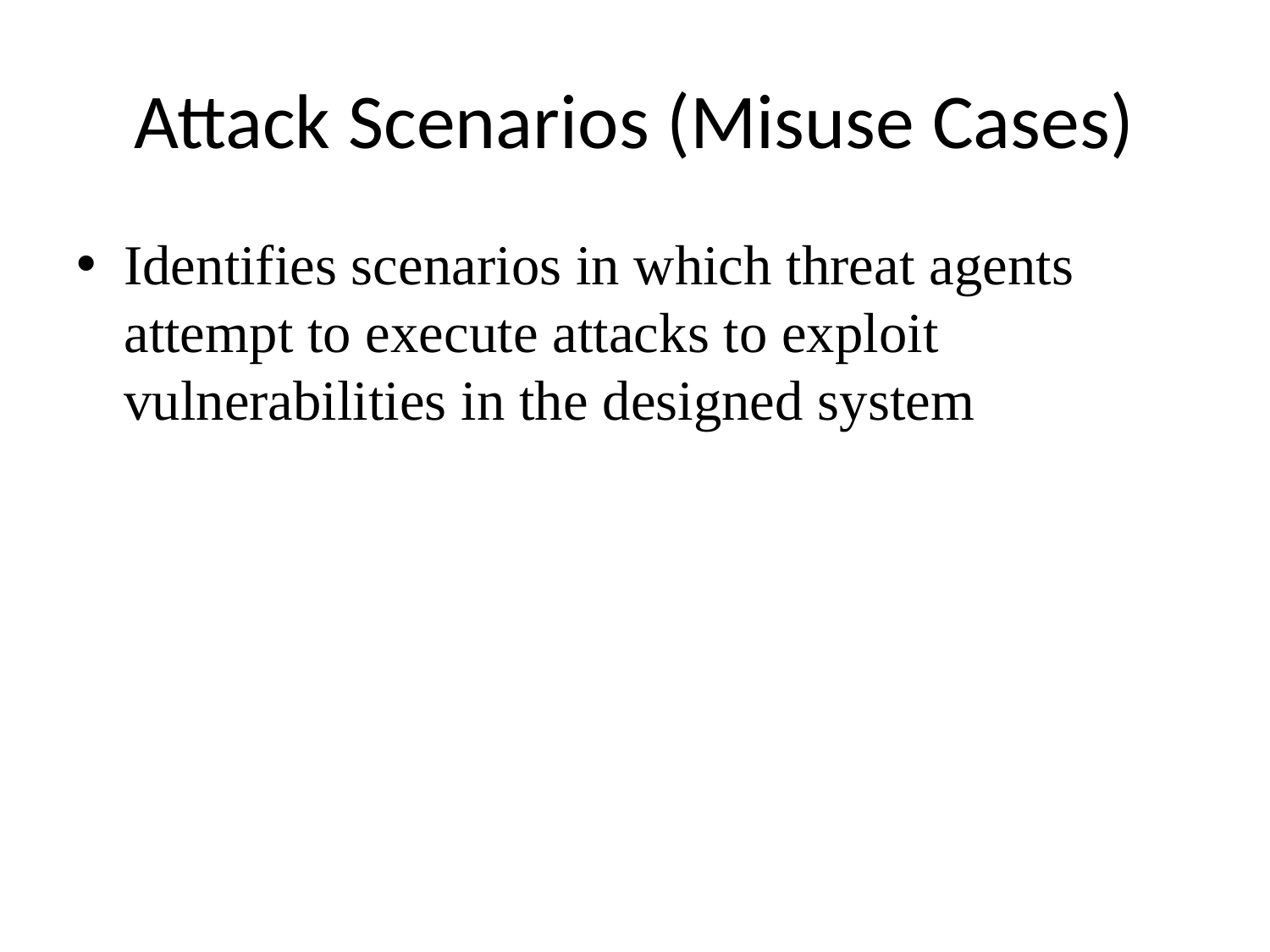

# Attack Scenarios (Misuse Cases)
Identifies scenarios in which threat agents attempt to execute attacks to exploit vulnerabilities in the designed system